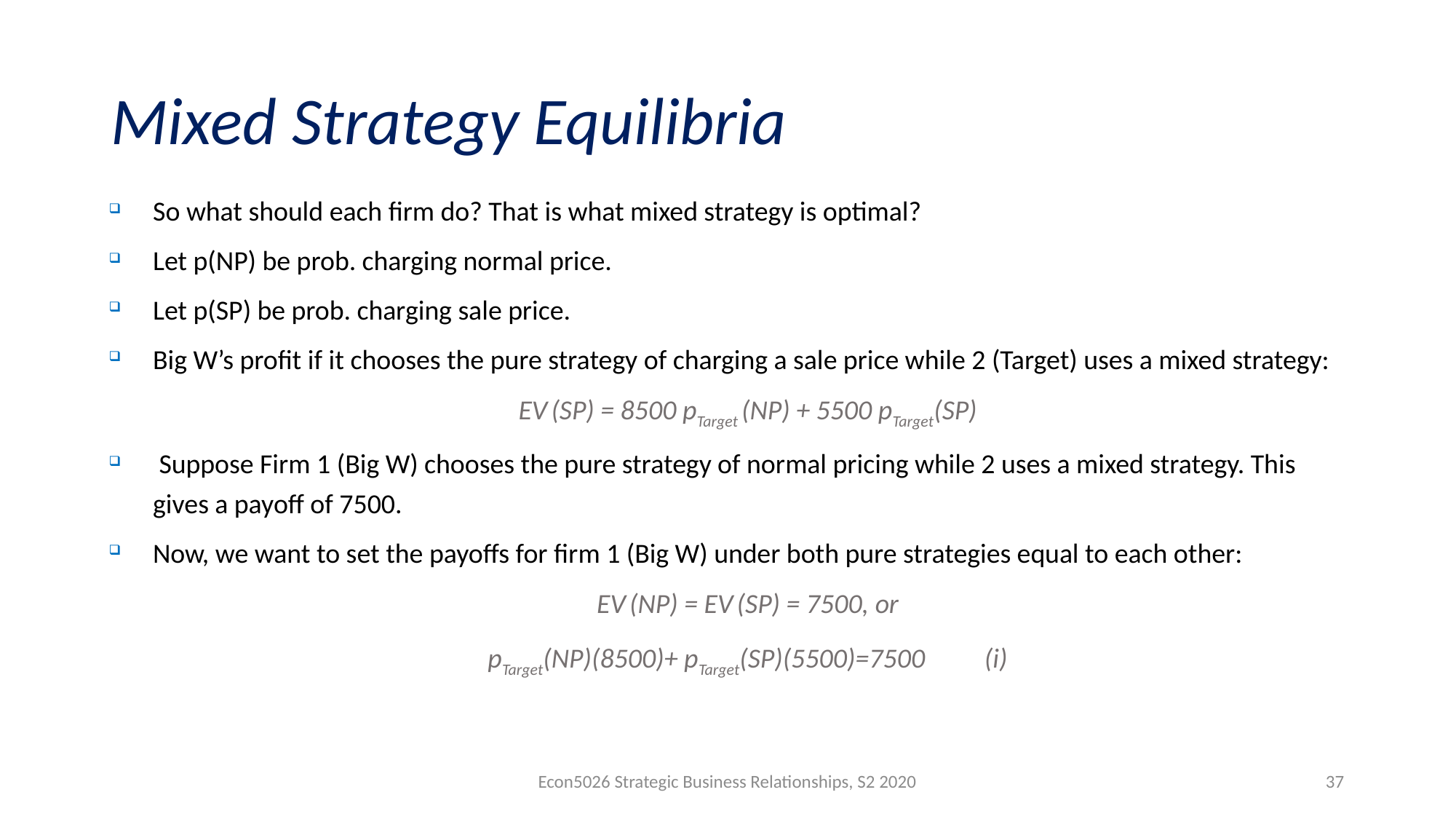

# Mixed Strategy Equilibria
So what should each firm do? That is what mixed strategy is optimal?
Let p(NP) be prob. charging normal price.
Let p(SP) be prob. charging sale price.
Big W’s profit if it chooses the pure strategy of charging a sale price while 2 (Target) uses a mixed strategy:
EV (SP) = 8500 pTarget (NP) + 5500 pTarget(SP)
 Suppose Firm 1 (Big W) chooses the pure strategy of normal pricing while 2 uses a mixed strategy. This gives a payoff of 7500.
Now, we want to set the payoffs for firm 1 (Big W) under both pure strategies equal to each other:
EV (NP) = EV (SP) = 7500, or
pTarget(NP)(8500)+ pTarget(SP)(5500)=7500	(i)

Econ5026 Strategic Business Relationships, S2 2020
37